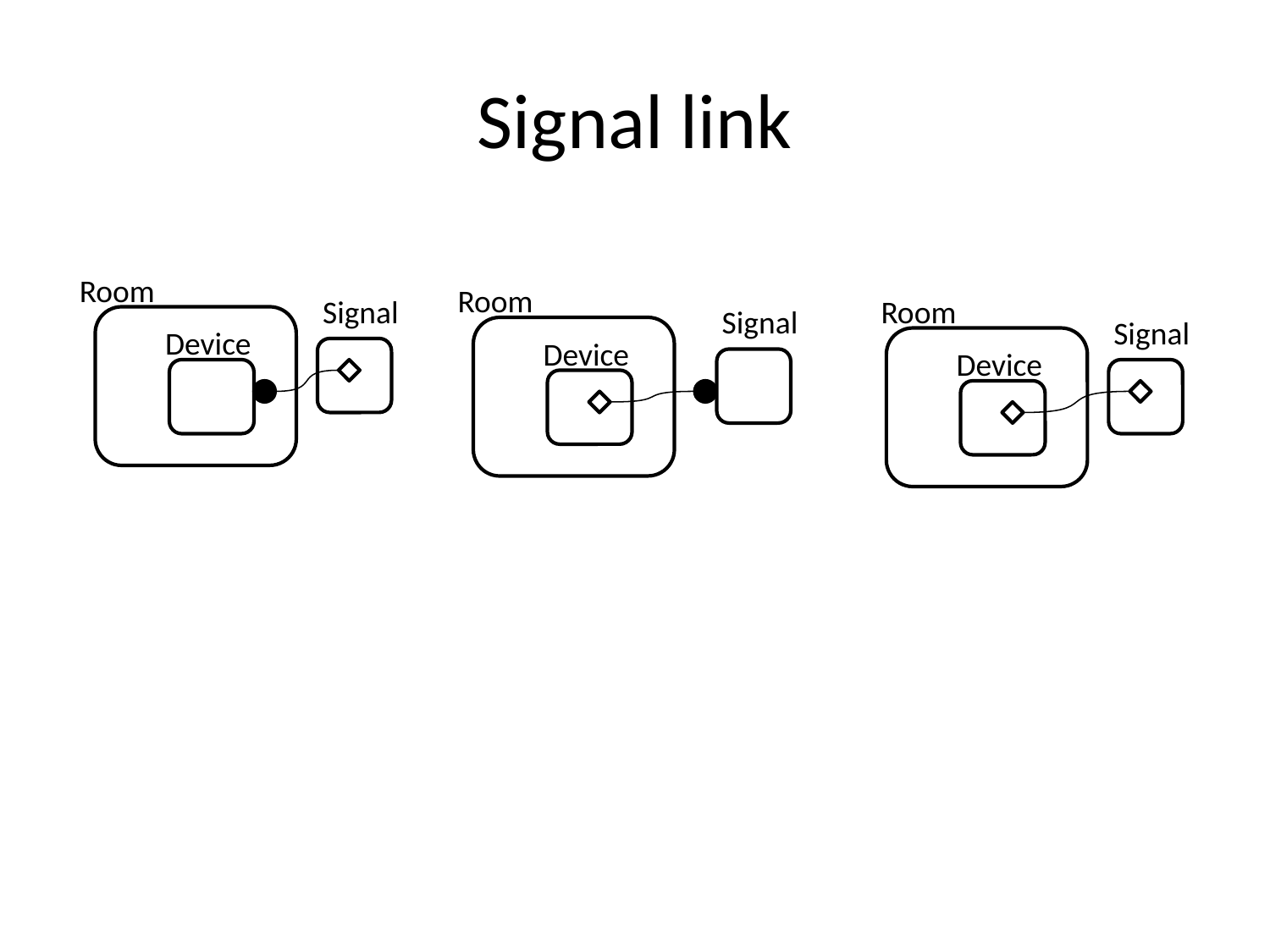

# Signal link
Room
Room
Signal
Room
Signal

Signal
Device

Device

Device